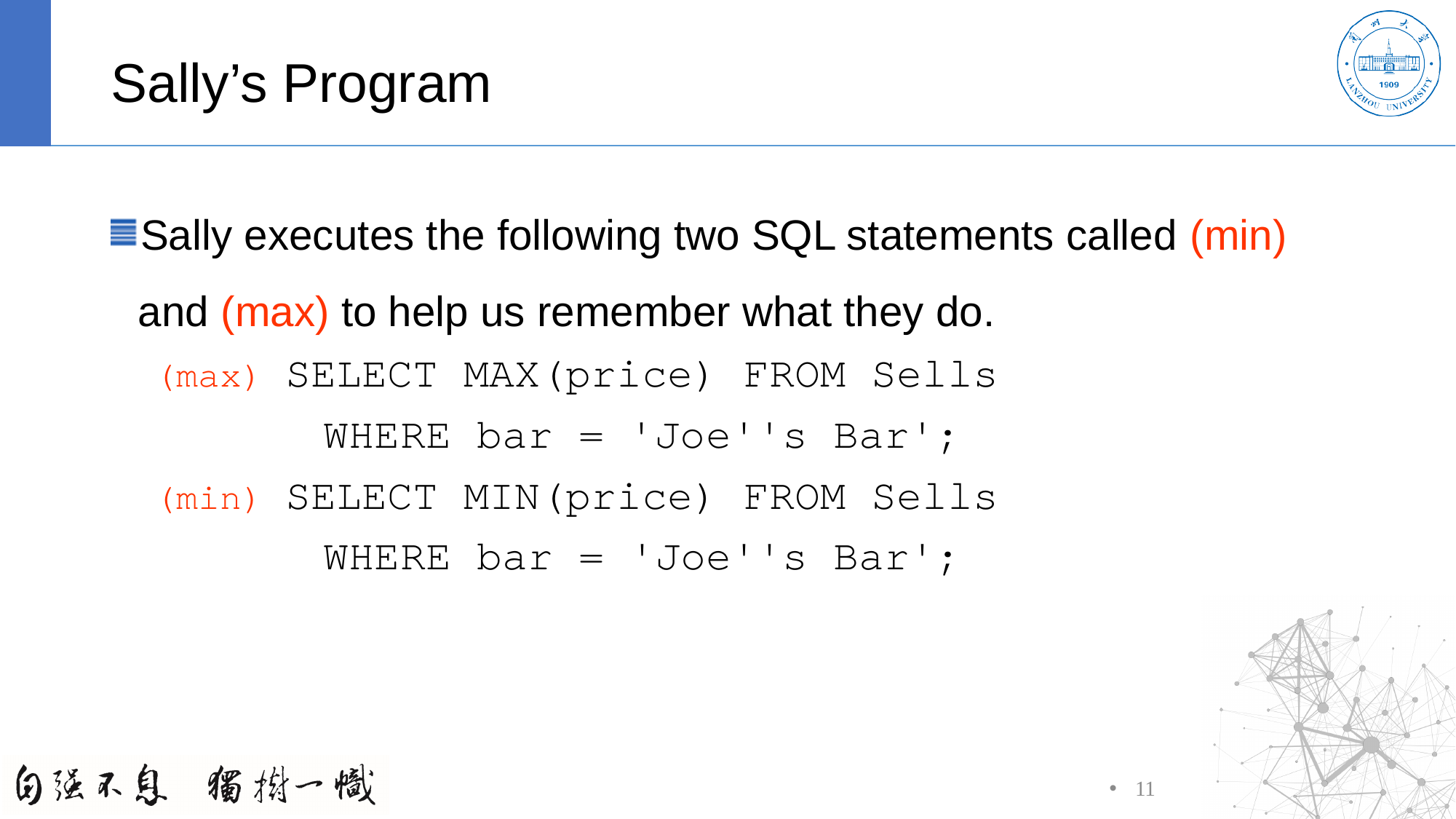

# Sally’s Program
Sally executes the following two SQL statements called (min) and (max) to help us remember what they do.
  (max) SELECT MAX(price) FROM Sells
		   WHERE bar = 'Joe''s Bar';
  (min) SELECT MIN(price) FROM Sells
		   WHERE bar = 'Joe''s Bar';
11